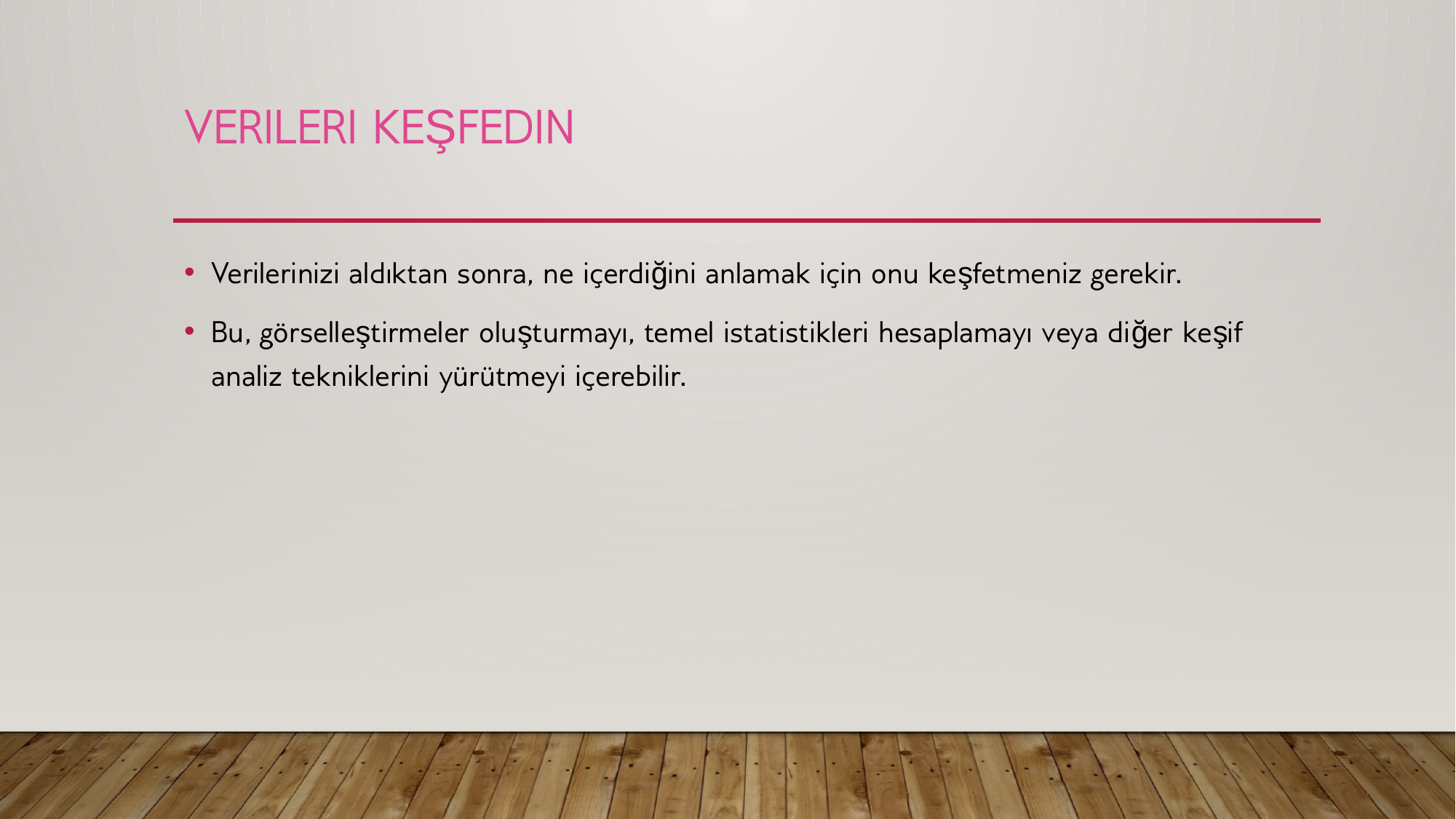

# Verileri keşfedin
Verilerinizi aldıktan sonra, ne içerdiğini anlamak için onu keşfetmeniz gerekir.
Bu, görselleştirmeler oluşturmayı, temel istatistikleri hesaplamayı veya diğer keşif analiz tekniklerini yürütmeyi içerebilir.